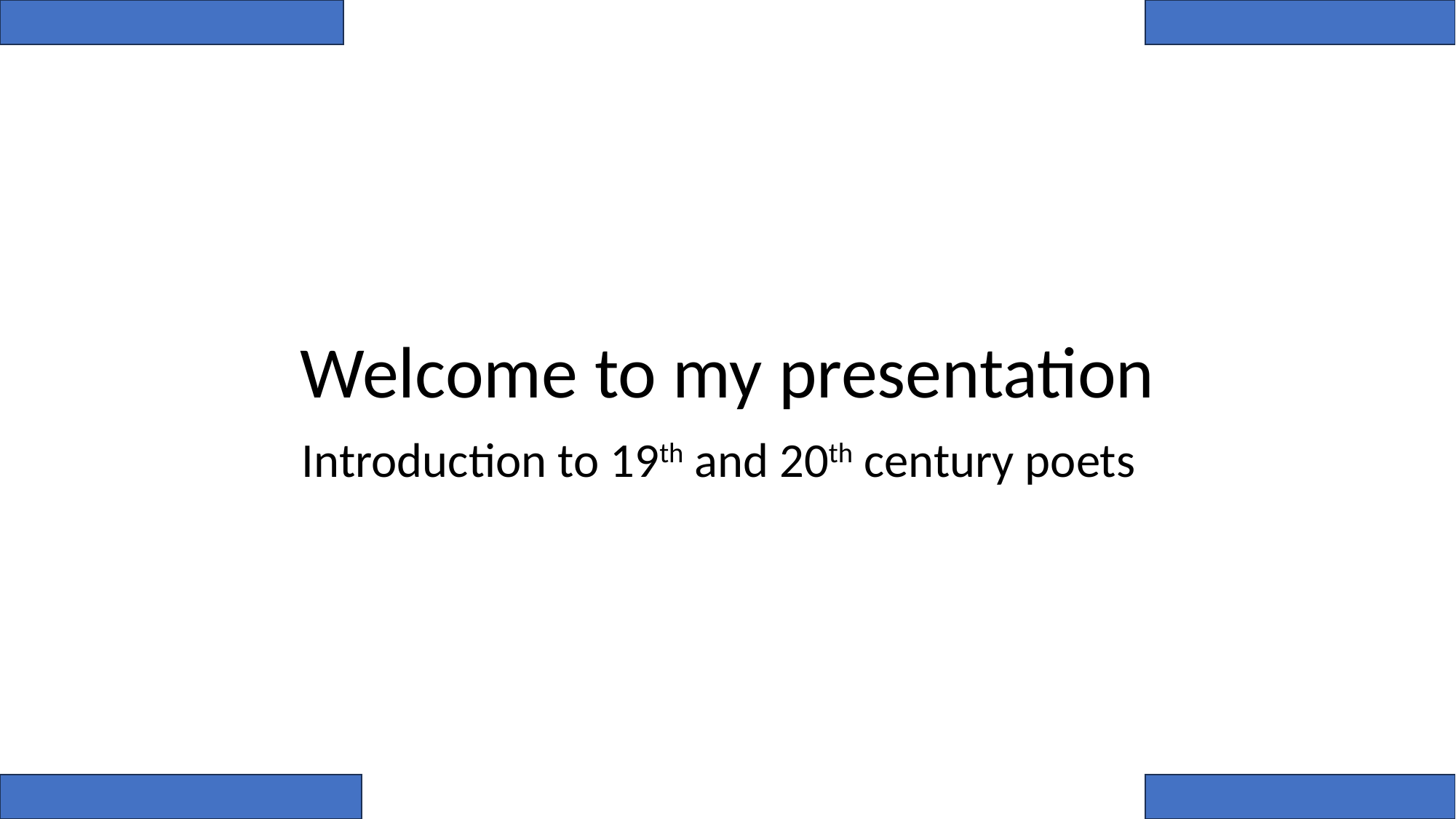

# Welcome to my presentation
	Introduction to 19th and 20th century poets